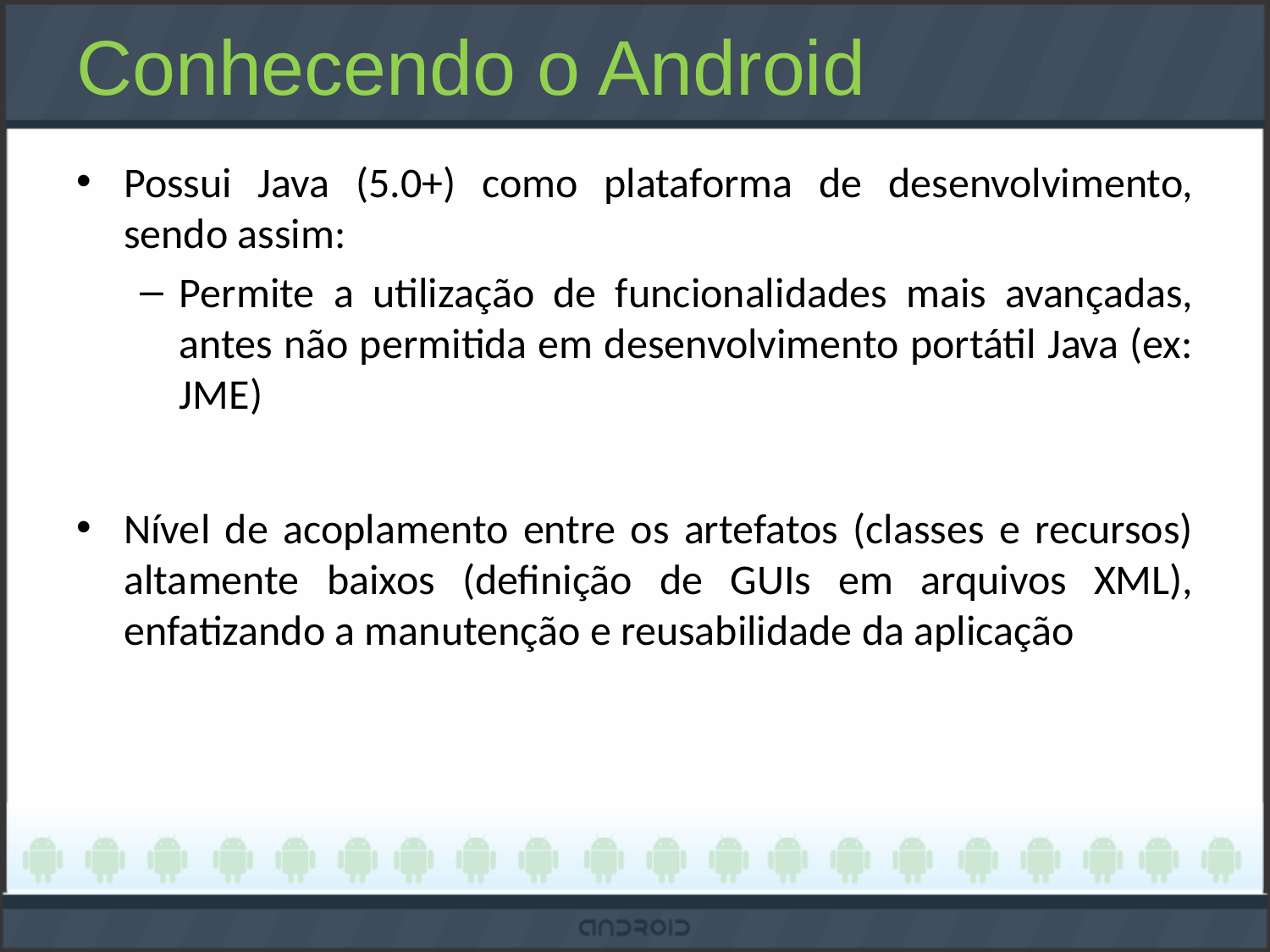

# Conhecendo o Android
Possui Java (5.0+) como plataforma de desenvolvimento, sendo assim:
Permite a utilização de funcionalidades mais avançadas, antes não permitida em desenvolvimento portátil Java (ex: JME)

Nível de acoplamento entre os artefatos (classes e recursos) altamente baixos (definição de GUIs em arquivos XML), enfatizando a manutenção e reusabilidade da aplicação